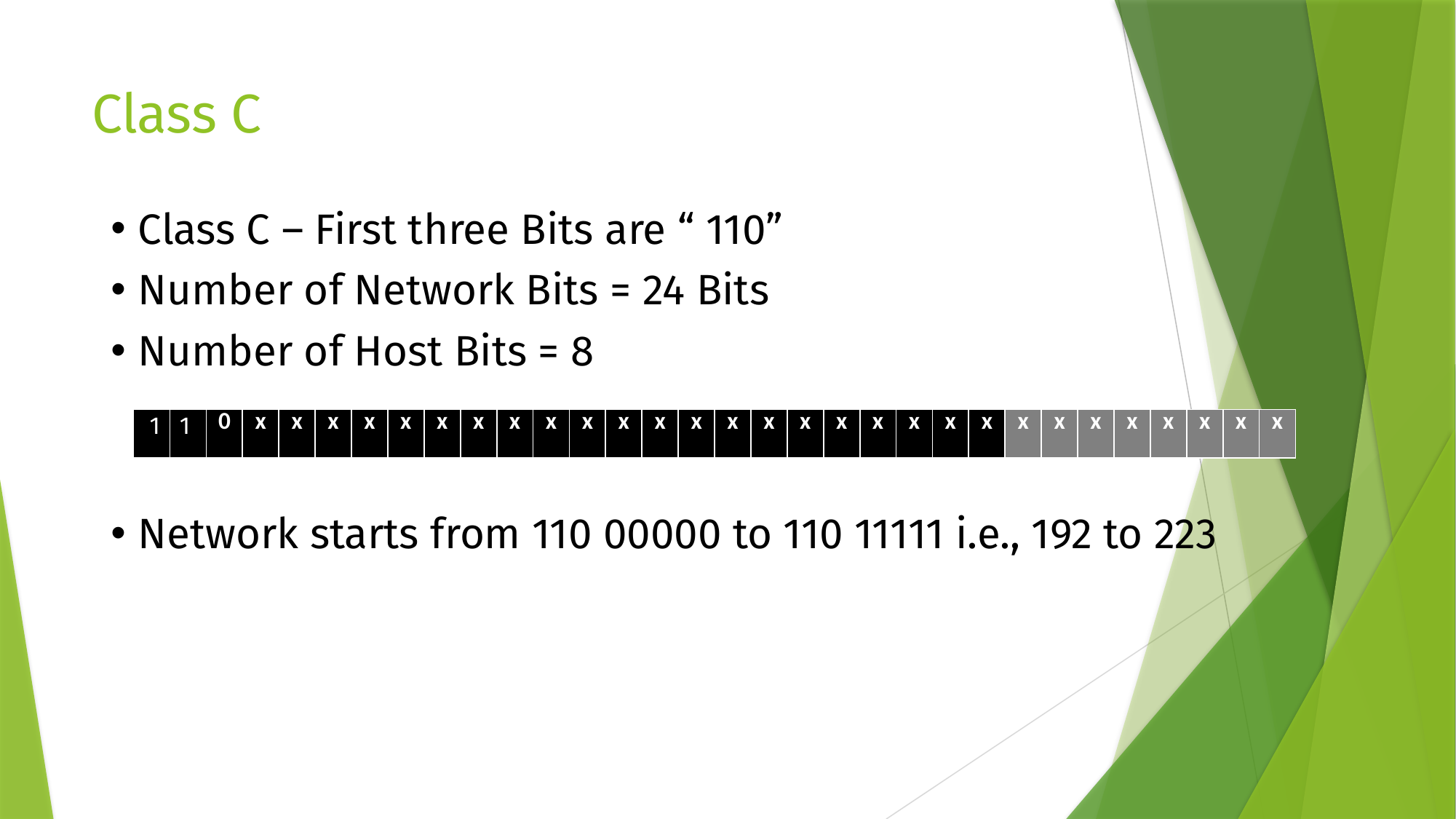

# Class C
Class C – First three Bits are “ 110”
Number of Network Bits = 24 Bits
Number of Host Bits = 8

Network starts from 110 00000 to 110 11111 i.e., 192 to 223
| 1 | 1 | 0 | x | x | x | x | x | x | x | x | x | x | x | x | x | x | x | x | x | x | x | x | x | x | x | x | x | x | x | x | x |
| --- | --- | --- | --- | --- | --- | --- | --- | --- | --- | --- | --- | --- | --- | --- | --- | --- | --- | --- | --- | --- | --- | --- | --- | --- | --- | --- | --- | --- | --- | --- | --- |